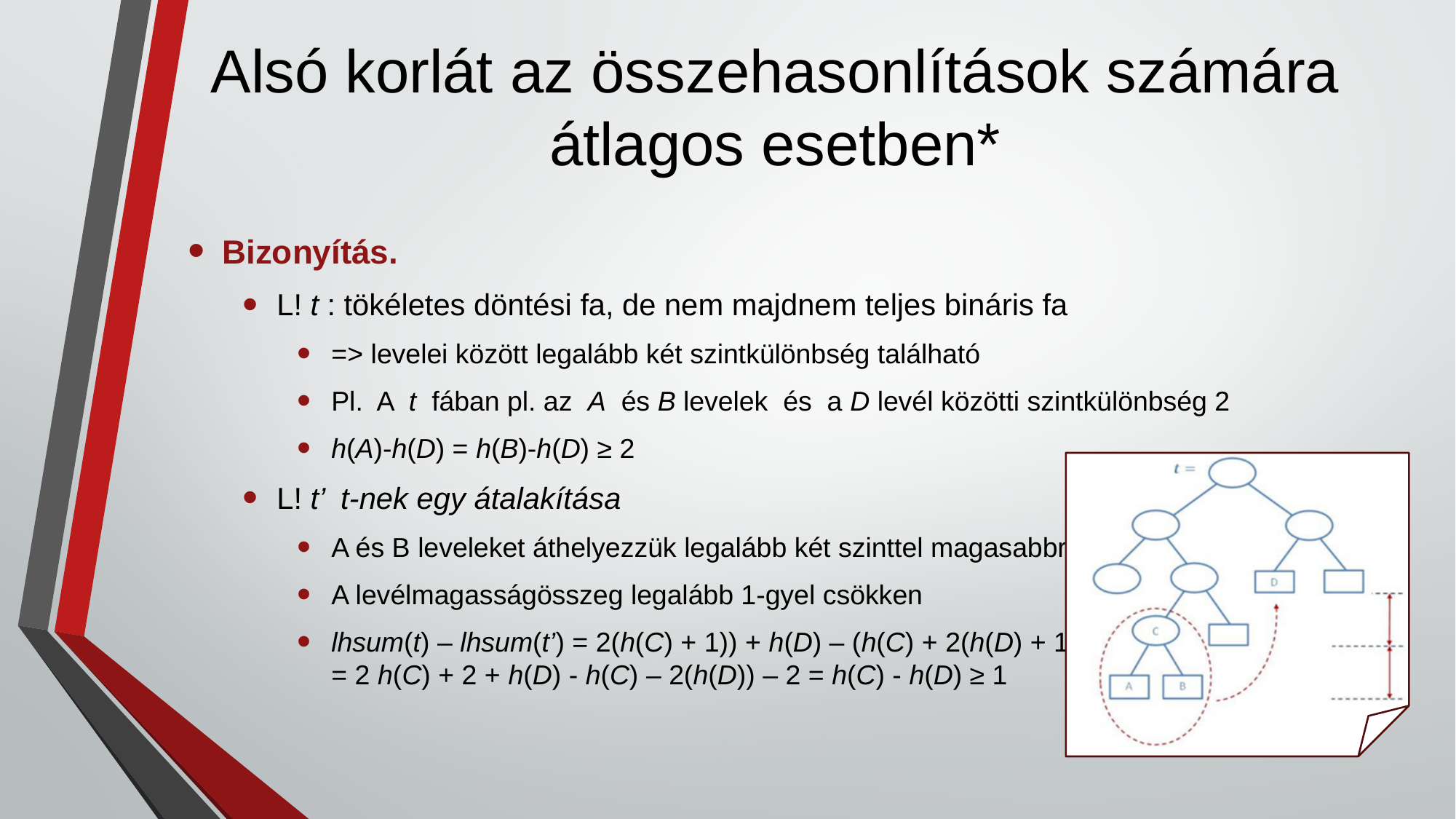

# Alsó korlát az összehasonlítások számára átlagos esetben*
Bizonyítás.
L! t : tökéletes döntési fa, de nem majdnem teljes bináris fa
=> levelei között legalább két szintkülönbség található
Pl.  A  t  fában pl. az  A  és B levelek  és  a D levél közötti szintkülönbség 2
h(A)-h(D) = h(B)-h(D) ≥ 2
L! t’  t-nek egy átalakítása
A és B leveleket áthelyezzük legalább két szinttel magasabbra
A levélmagasságösszeg legalább 1-gyel csökken
lhsum(t) – lhsum(t’) = 2(h(C) + 1)) + h(D) – (h(C) + 2(h(D) + 1))
= 2 h(C) + 2 + h(D) - h(C) – 2(h(D)) – 2 = h(C) - h(D) ≥ 1